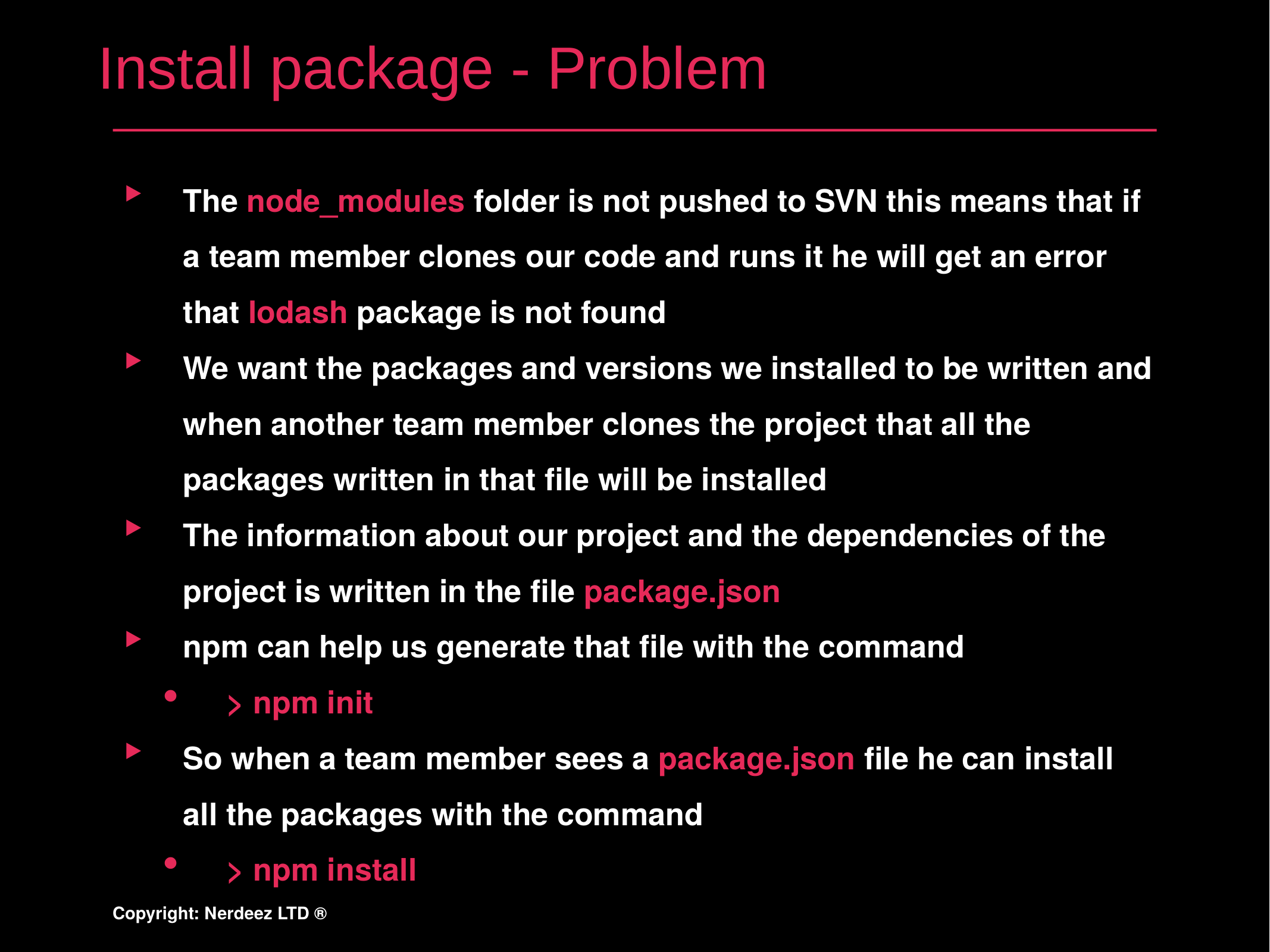

# Install package - Problem

The node_modules folder is not pushed to SVN this means that if a team member clones our code and runs it he will get an error that lodash package is not found
We want the packages and versions we installed to be written and when another team member clones the project that all the packages written in that file will be installed
The information about our project and the dependencies of the project is written in the file package.json
npm can help us generate that file with the command
> npm init
So when a team member sees a package.json file he can install all the packages with the command
> npm install

Copyright: Nerdeez LTD ®